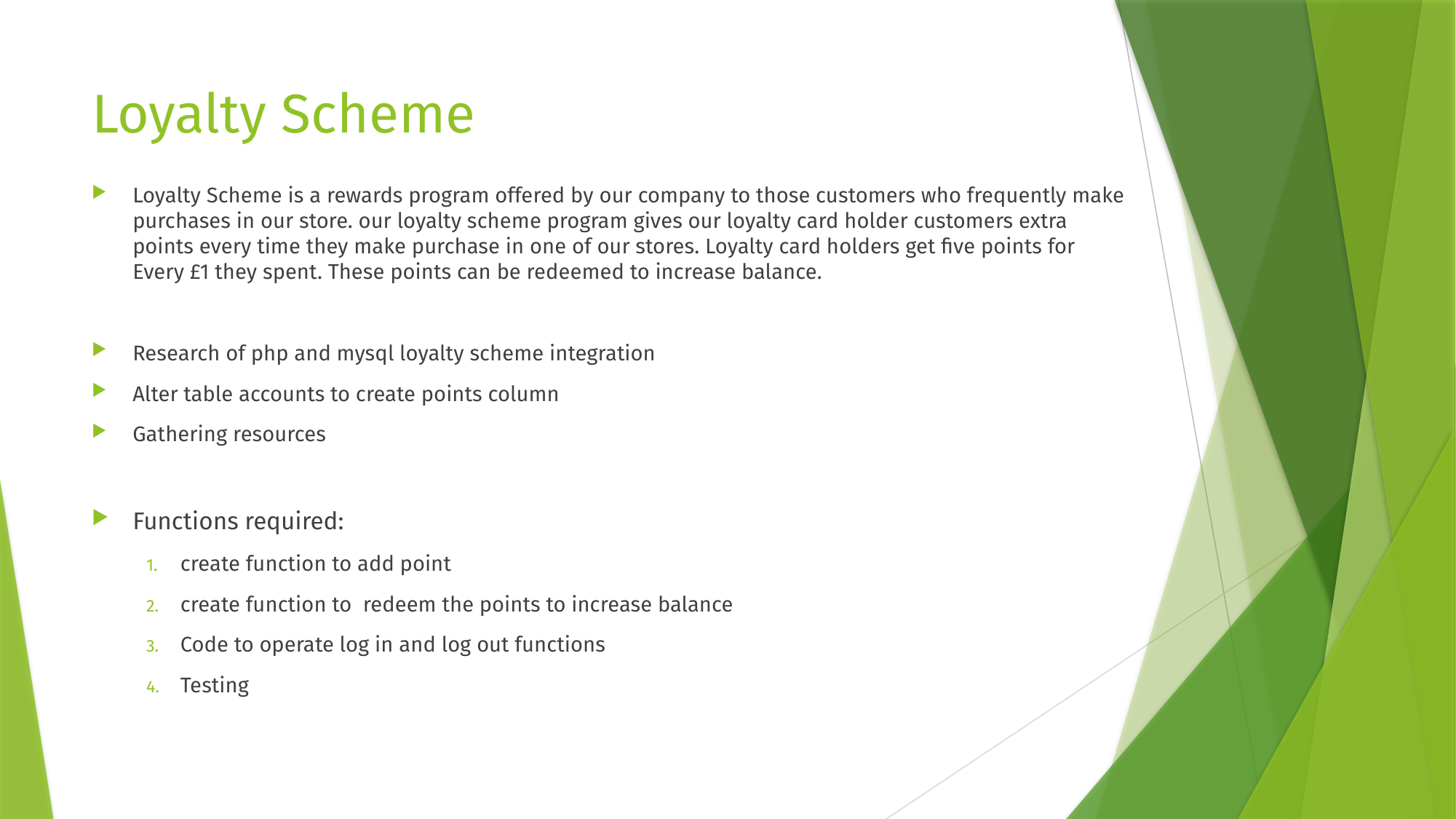

# Loyalty Scheme
Loyalty Scheme is a rewards program offered by our company to those customers who frequently make purchases in our store. our loyalty scheme program gives our loyalty card holder customers extra  points every time they make purchase in one of our stores. Loyalty card holders get five points for  Every £1 they spent. These points can be redeemed to increase balance.

Research of php and mysql loyalty scheme integration
Alter table accounts to create points column
Gathering resources

Functions required:
create function to add point
create function to  redeem the points to increase balance
Code to operate log in and log out functions
Testing